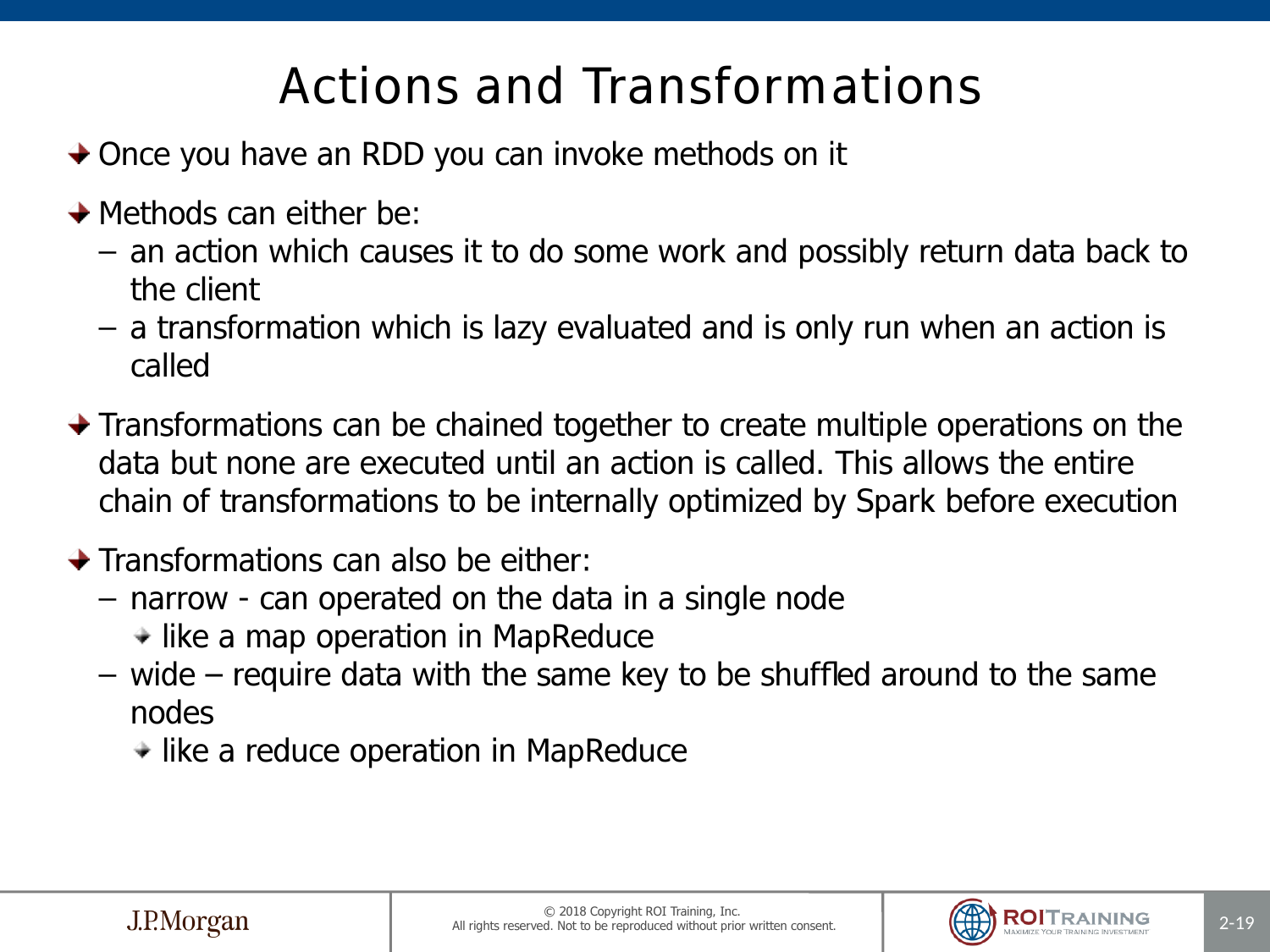

# Actions and Transformations
Once you have an RDD you can invoke methods on it
Methods can either be:
an action which causes it to do some work and possibly return data back to the client
a transformation which is lazy evaluated and is only run when an action is called
Transformations can be chained together to create multiple operations on the data but none are executed until an action is called. This allows the entire chain of transformations to be internally optimized by Spark before execution
Transformations can also be either:
narrow - can operated on the data in a single node
like a map operation in MapReduce
wide – require data with the same key to be shuffled around to the same nodes
like a reduce operation in MapReduce